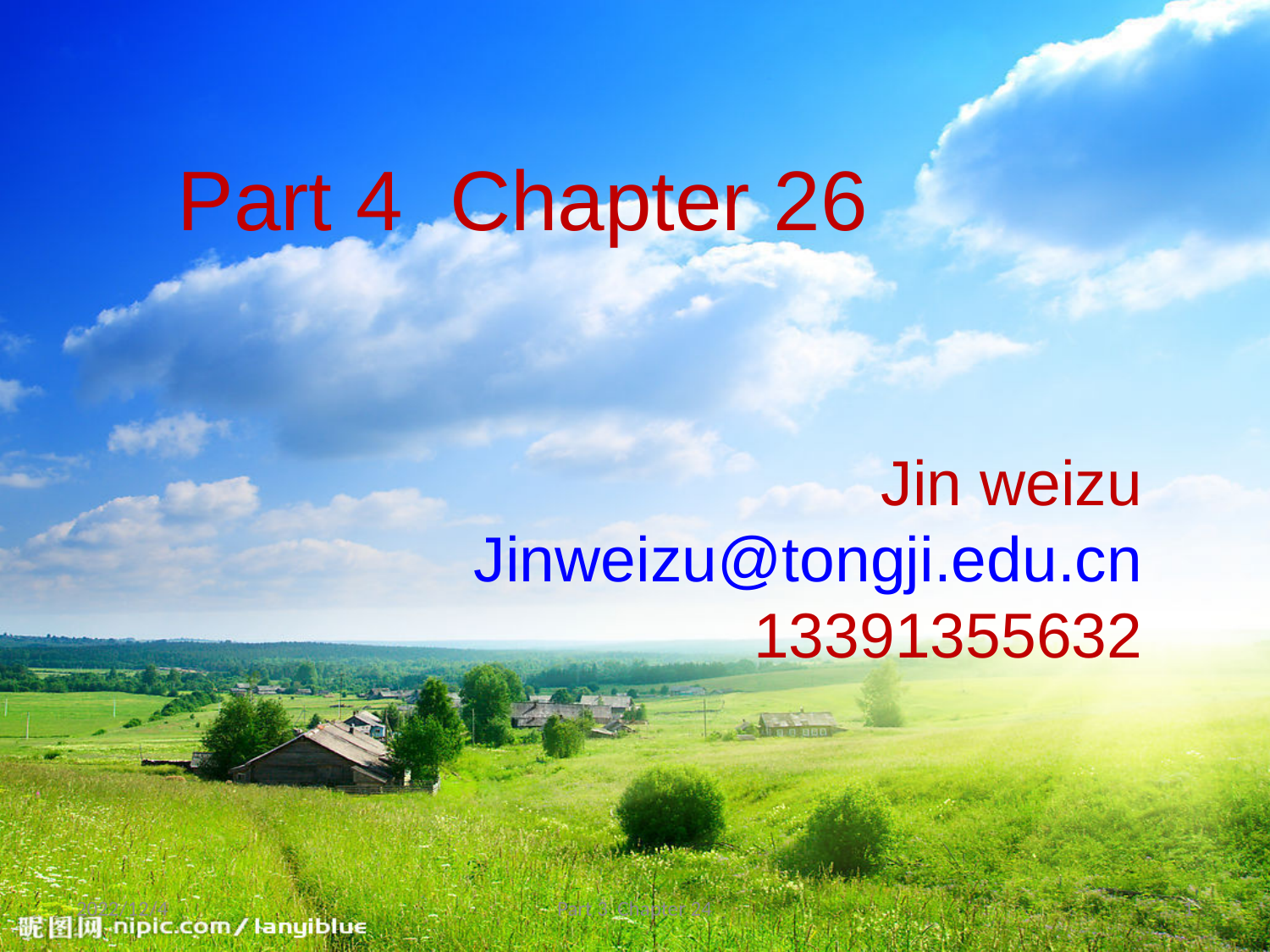

Part 4  Chapter 26
Jin weizu
Jinweizu@tongji.edu.cn
13391355632
2022/12/4
Part 3  Chapter 24
1